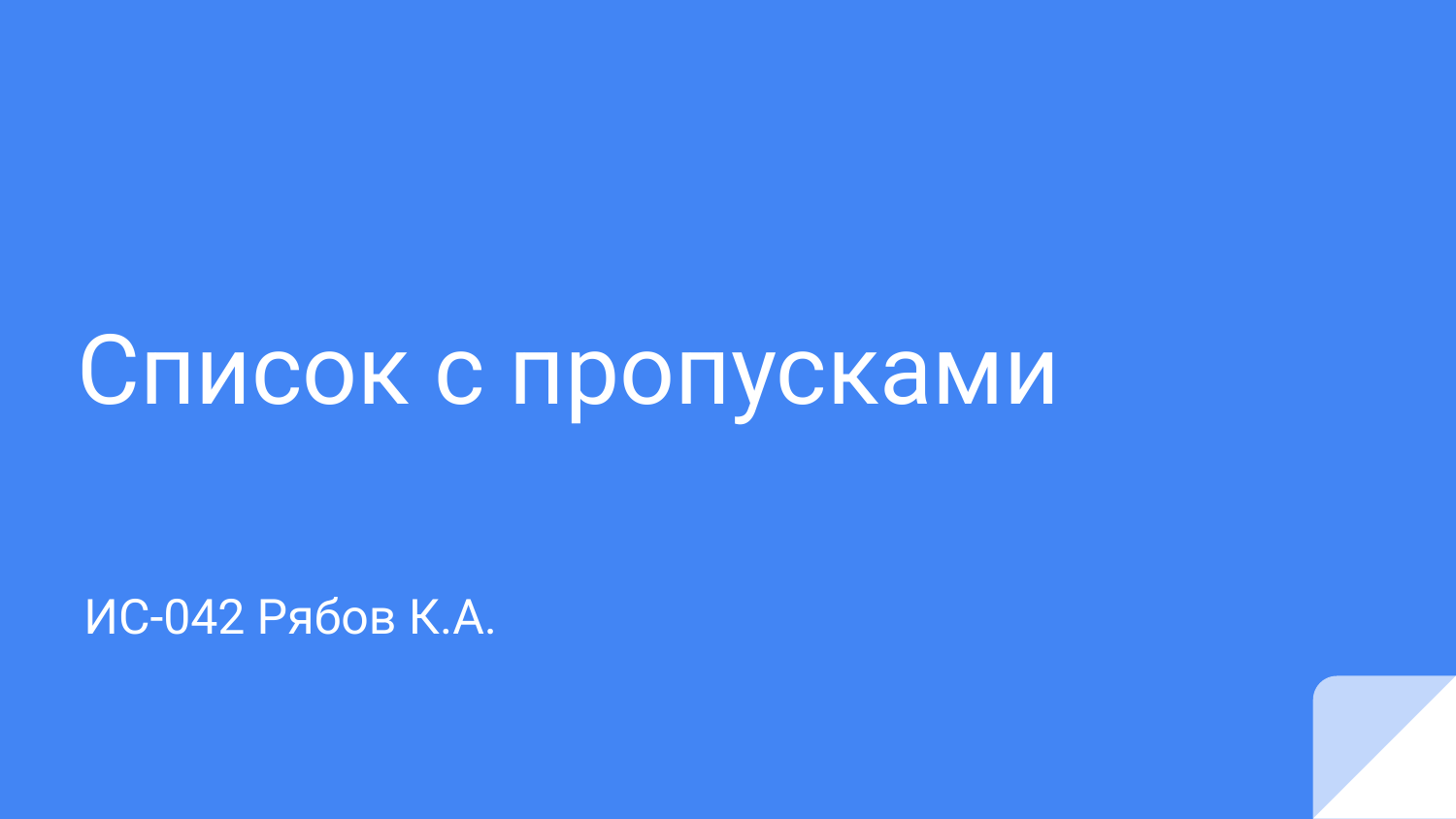

# Список с пропусками
ИС-042 Рябов К.А.